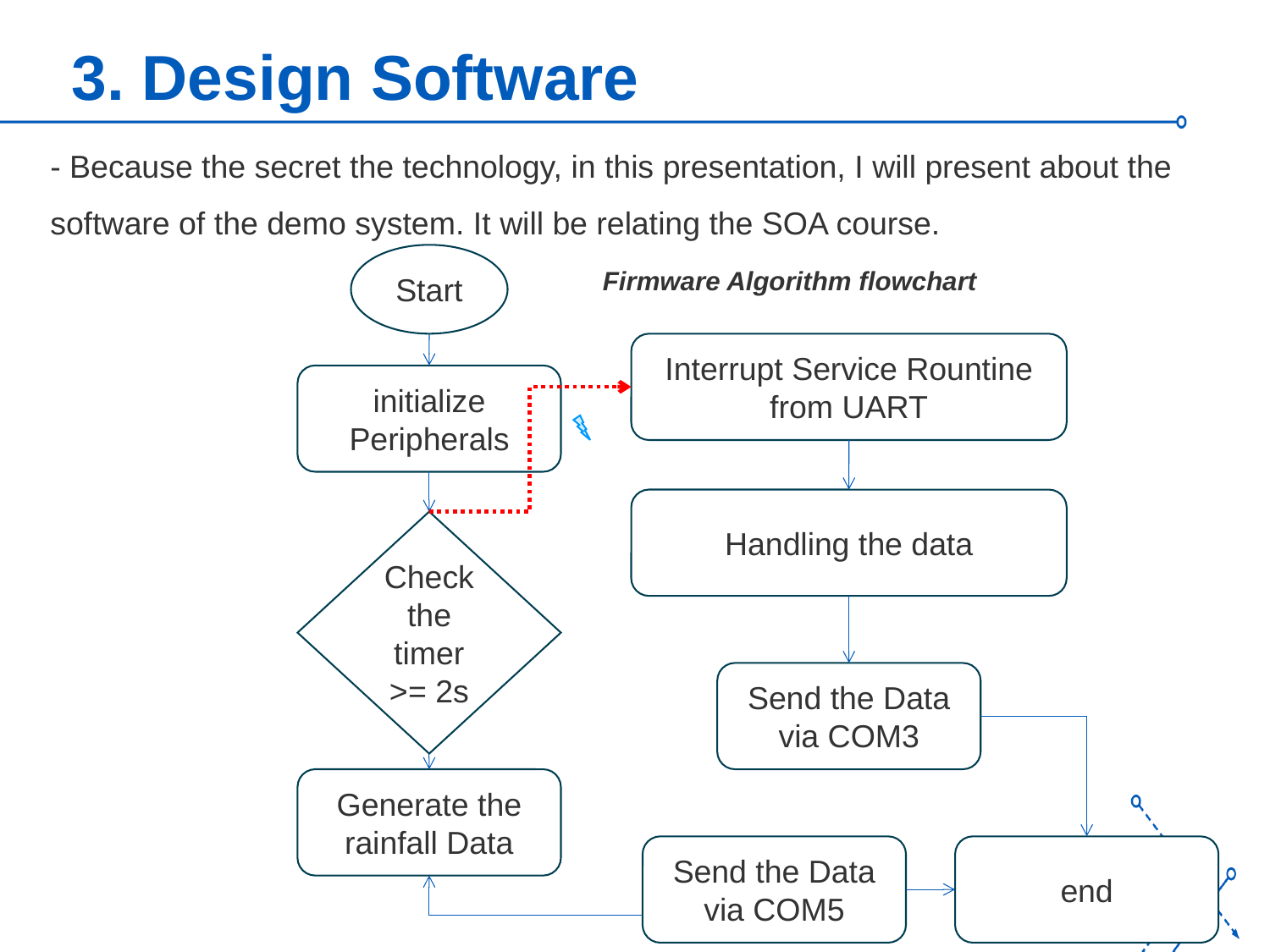

# 3. Design Software
- Because the secret the technology, in this presentation, I will present about the software of the demo system. It will be relating the SOA course.
Start
Firmware Algorithm flowchart
Interrupt Service Rountine from UART
initialize Peripherals

Handling the data
Check the timer >= 2s
Send the Data
via COM3
Generate the rainfall Data
Send the Data
via COM5
end